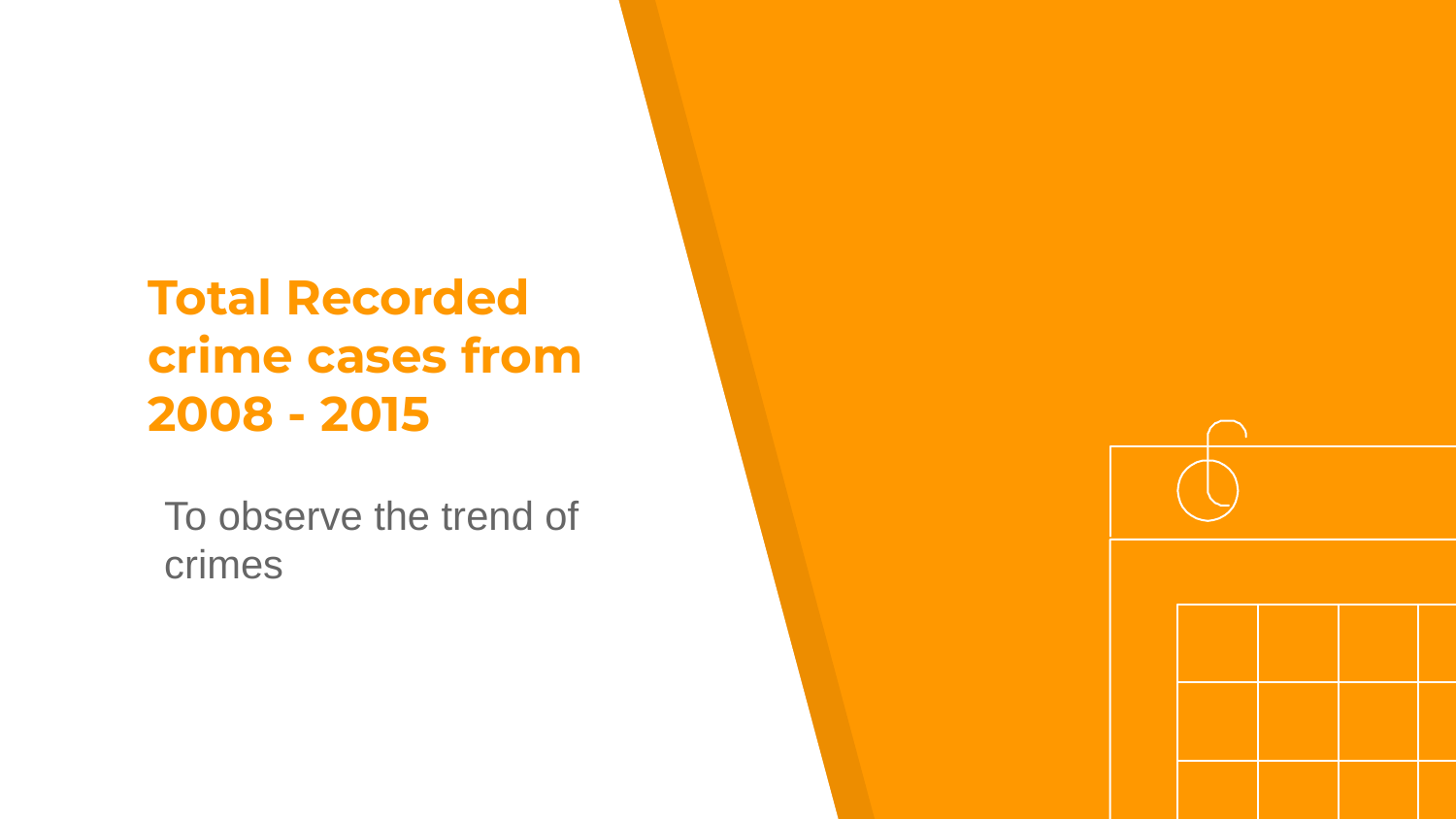

# Total Recorded crime cases from 2008 - 2015

To observe the trend of crimes